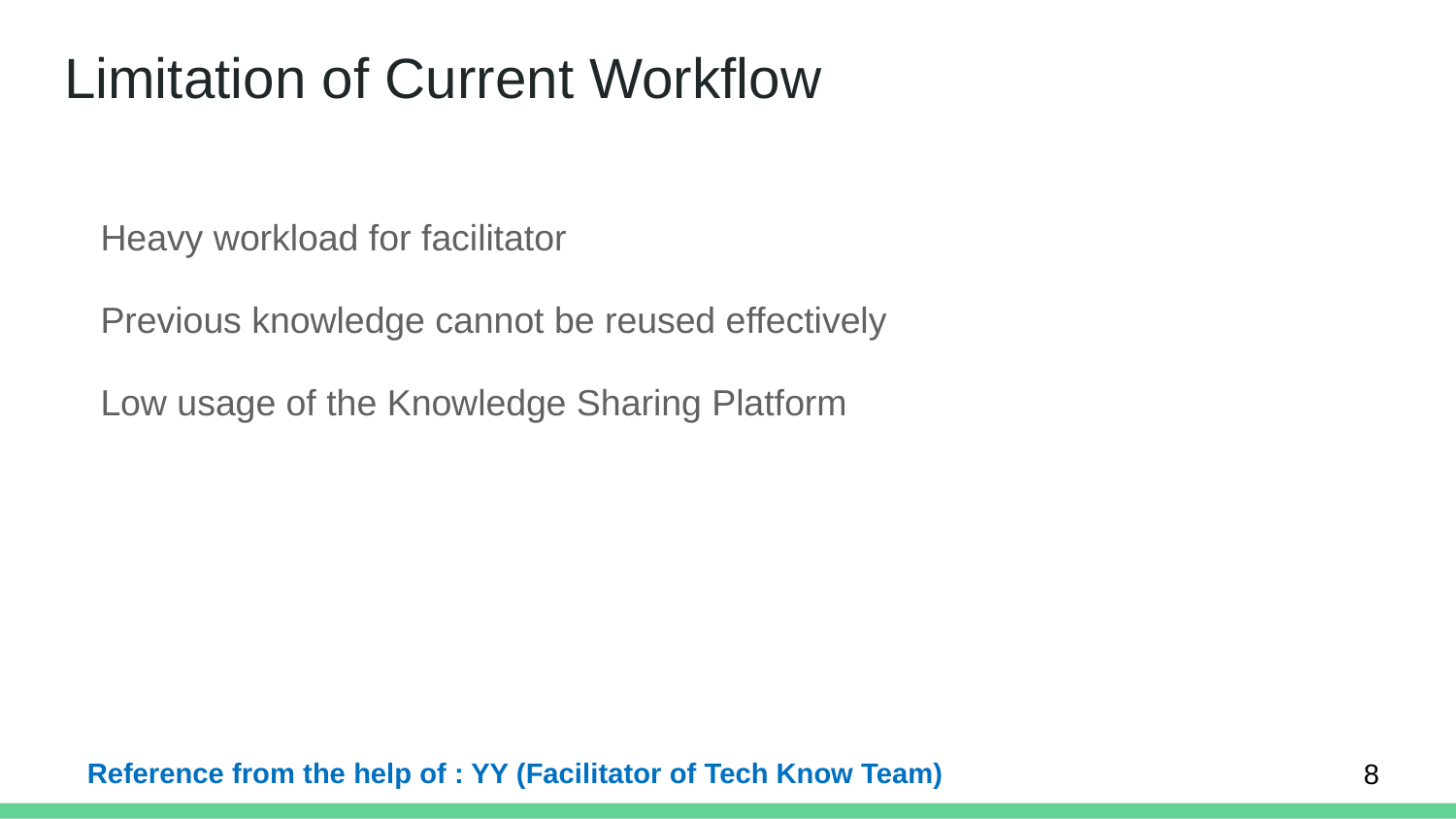

# Limitation of Current Workflow
Heavy workload for facilitator
Previous knowledge cannot be reused effectively
Low usage of the Knowledge Sharing Platform

8
Reference from the help of : YY (Facilitator of Tech Know Team)